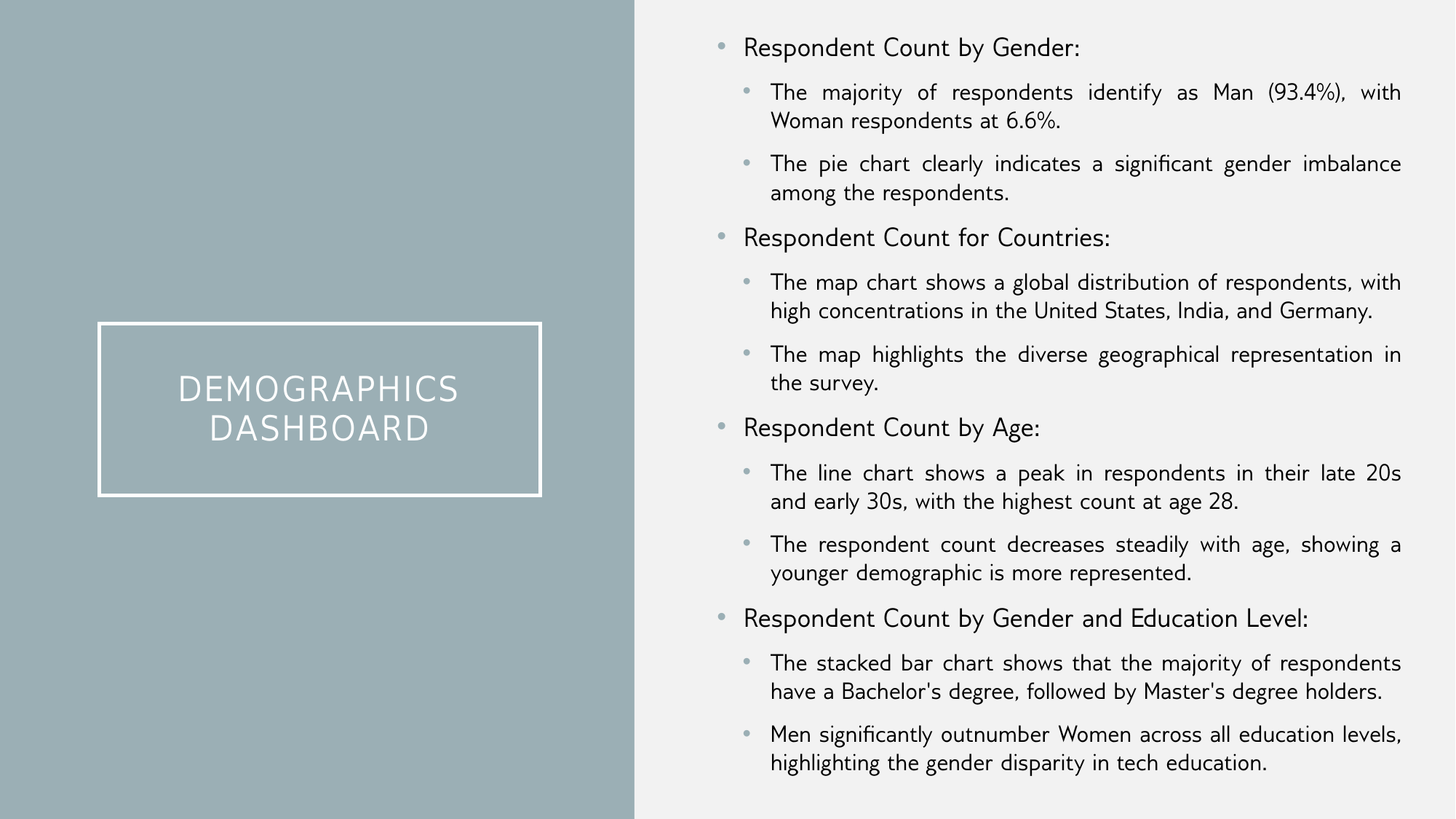

Respondent Count by Gender:
The majority of respondents identify as Man (93.4%), with Woman respondents at 6.6%.
The pie chart clearly indicates a significant gender imbalance among the respondents.
Respondent Count for Countries:
The map chart shows a global distribution of respondents, with high concentrations in the United States, India, and Germany.
The map highlights the diverse geographical representation in the survey.
Respondent Count by Age:
The line chart shows a peak in respondents in their late 20s and early 30s, with the highest count at age 28.
The respondent count decreases steadily with age, showing a younger demographic is more represented.
Respondent Count by Gender and Education Level:
The stacked bar chart shows that the majority of respondents have a Bachelor's degree, followed by Master's degree holders.
Men significantly outnumber Women across all education levels, highlighting the gender disparity in tech education.

# Demographics Dashboard